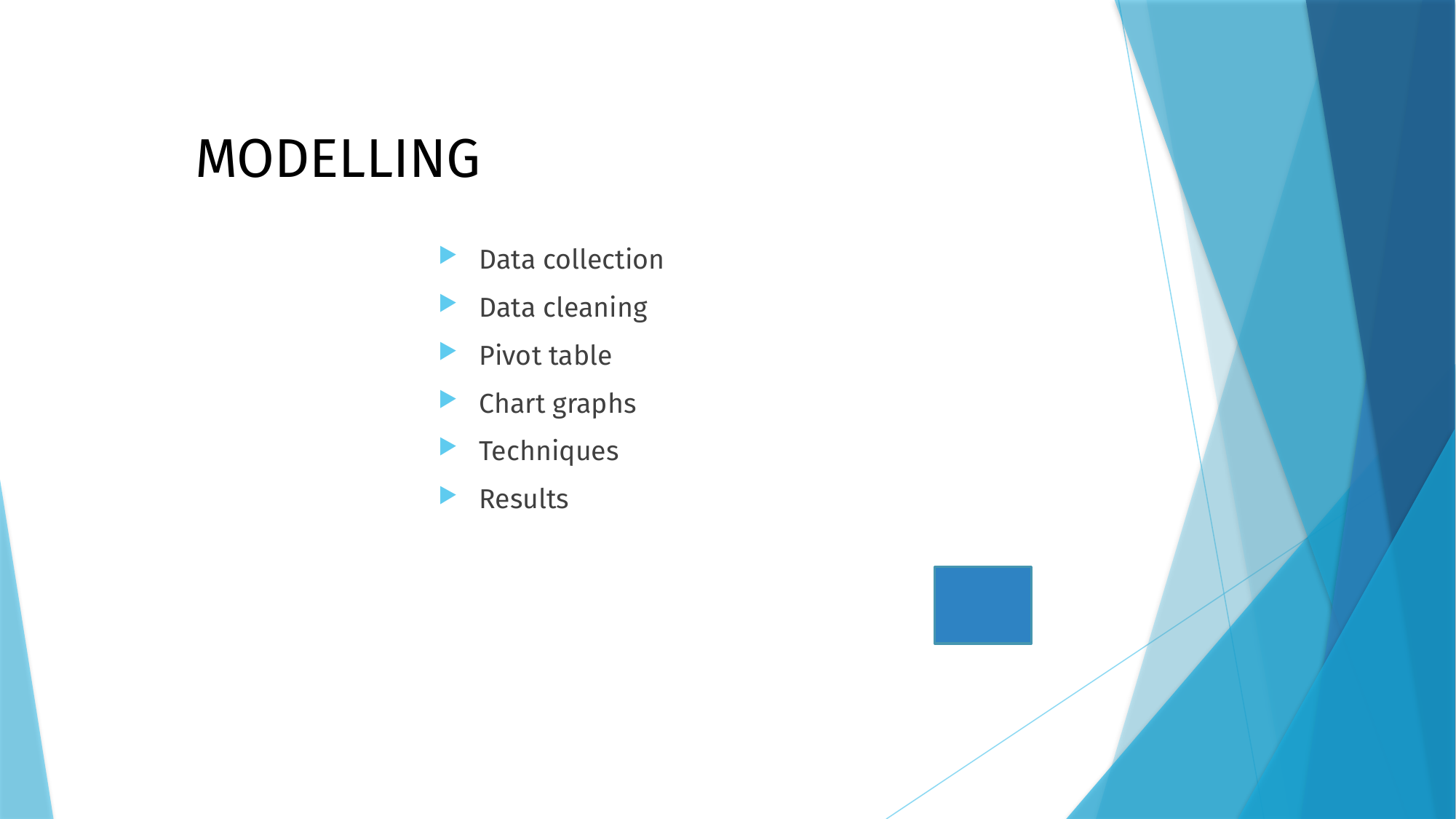

# MODELLING
Data collection
Data cleaning
Pivot table
Chart graphs
Techniques
Results